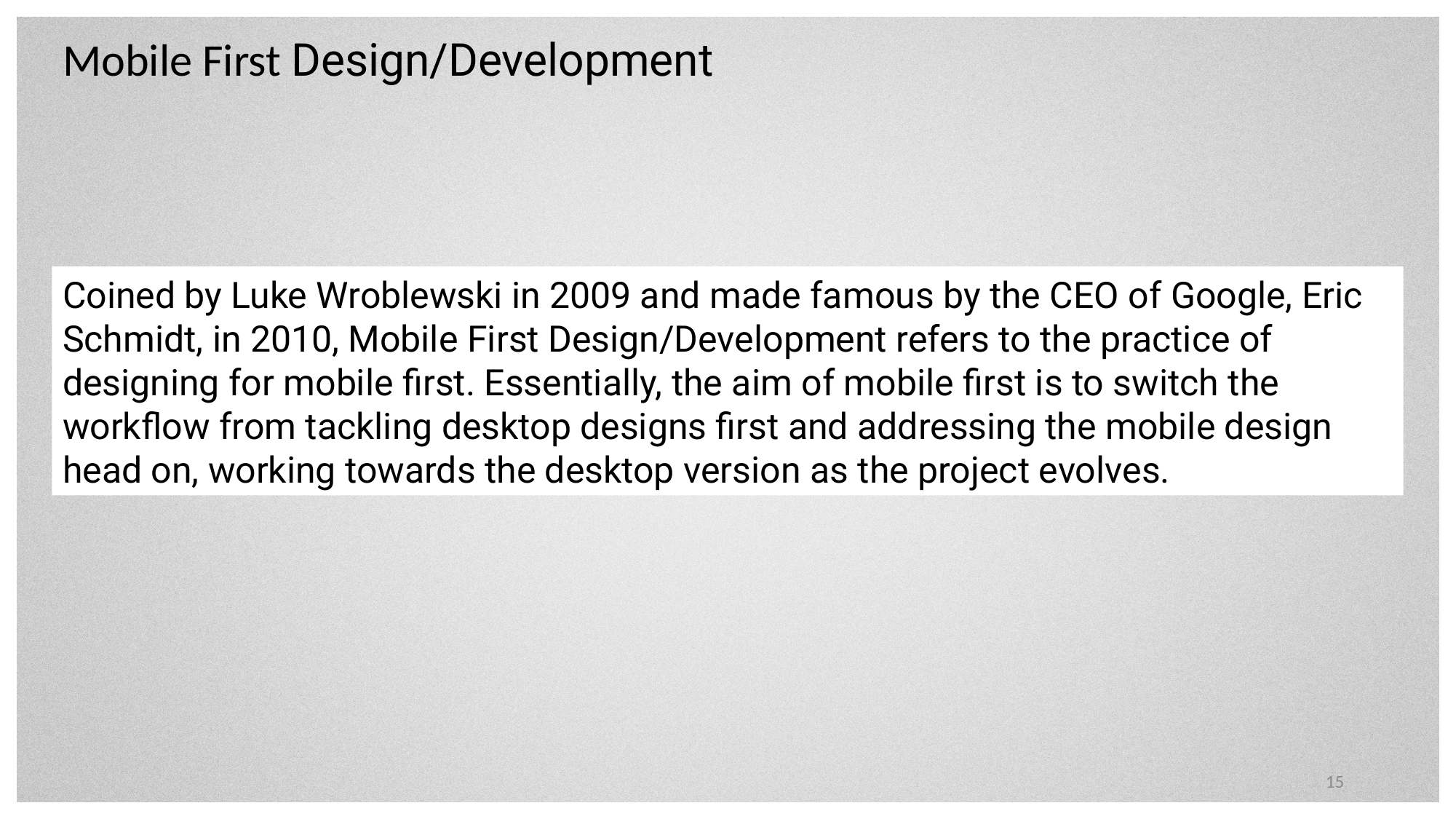

# Mobile First Design/Development
Coined by Luke Wroblewski in 2009 and made famous by the CEO of Google, Eric Schmidt, in 2010, Mobile First Design/Development refers to the practice of designing for mobile first. Essentially, the aim of mobile first is to switch the workflow from tackling desktop designs first and addressing the mobile design head on, working towards the desktop version as the project evolves.
15